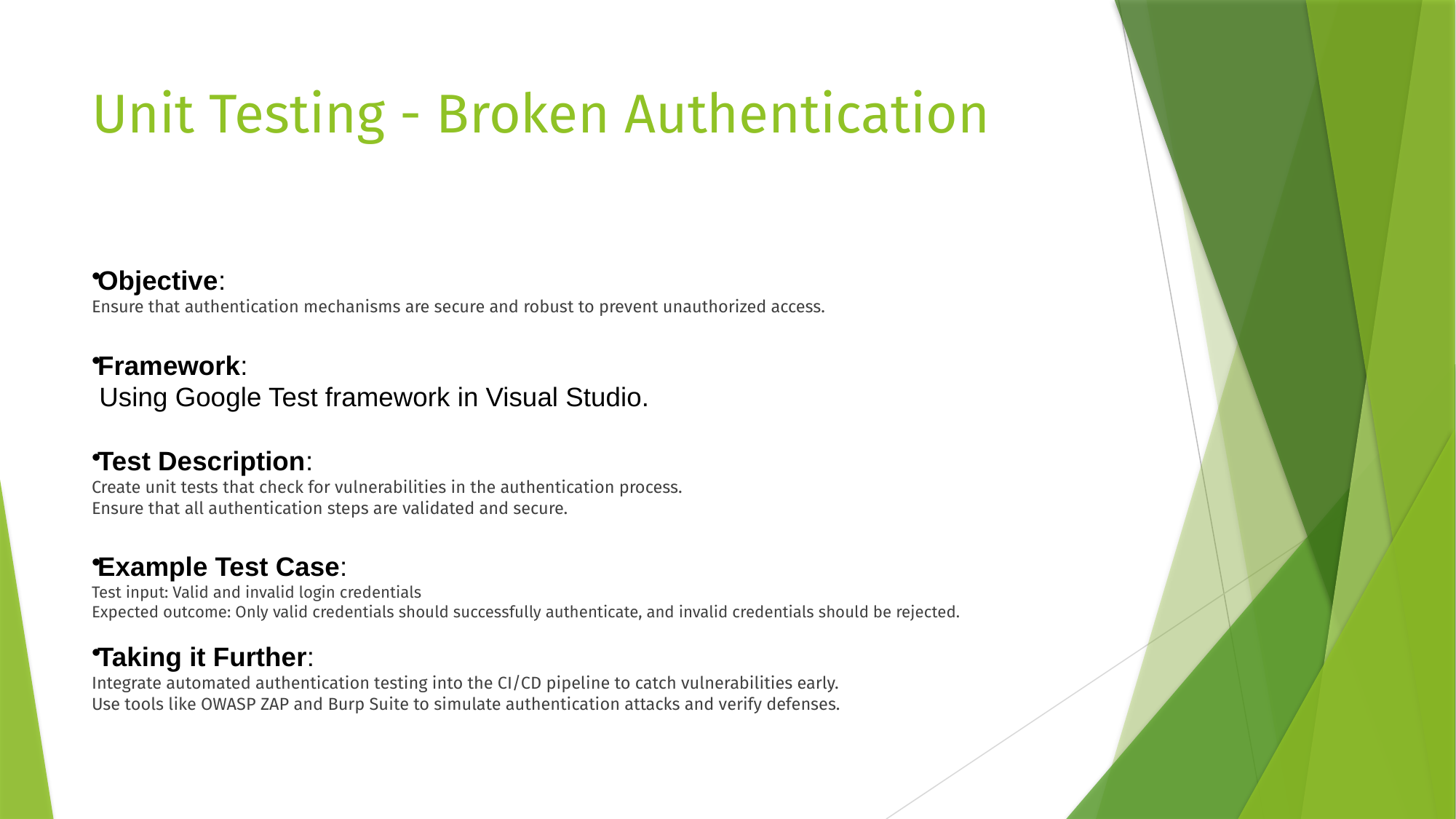

# Unit Testing - Broken Authentication
Objective:
Ensure that authentication mechanisms are secure and robust to prevent unauthorized access.

Framework:
 Using Google Test framework in Visual Studio.

Test Description:
Create unit tests that check for vulnerabilities in the authentication process.
Ensure that all authentication steps are validated and secure.

Example Test Case:
Test input: Valid and invalid login credentials
Expected outcome: Only valid credentials should successfully authenticate, and invalid credentials should be rejected.

Taking it Further:
Integrate automated authentication testing into the CI/CD pipeline to catch vulnerabilities early.
Use tools like OWASP ZAP and Burp Suite to simulate authentication attacks and verify defenses.